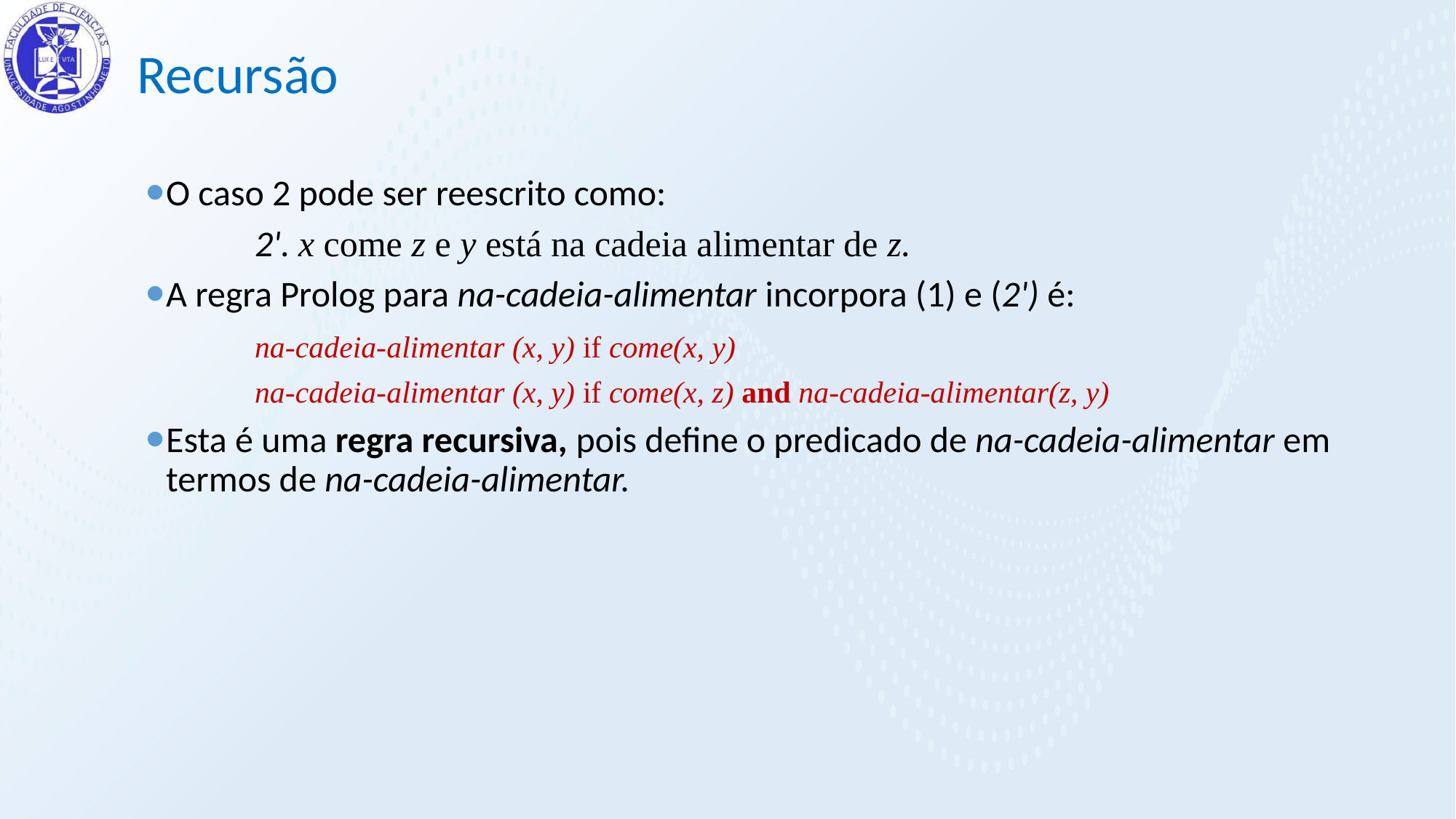

Recursão
O caso 2 pode ser reescrito como:
	2'. x come z e y está na cadeia alimentar de z.
A regra Prolog para na-cadeia-alimentar incorpora (1) e (2') é:
	na-cadeia-alimentar (x, y) if come(x, y)
	na-cadeia-alimentar (x, y) if come(x, z) and na-cadeia-alimentar(z, y)
Esta é uma regra recursiva, pois define o predicado de na-cadeia-alimentar em termos de na-cadeia-alimentar.